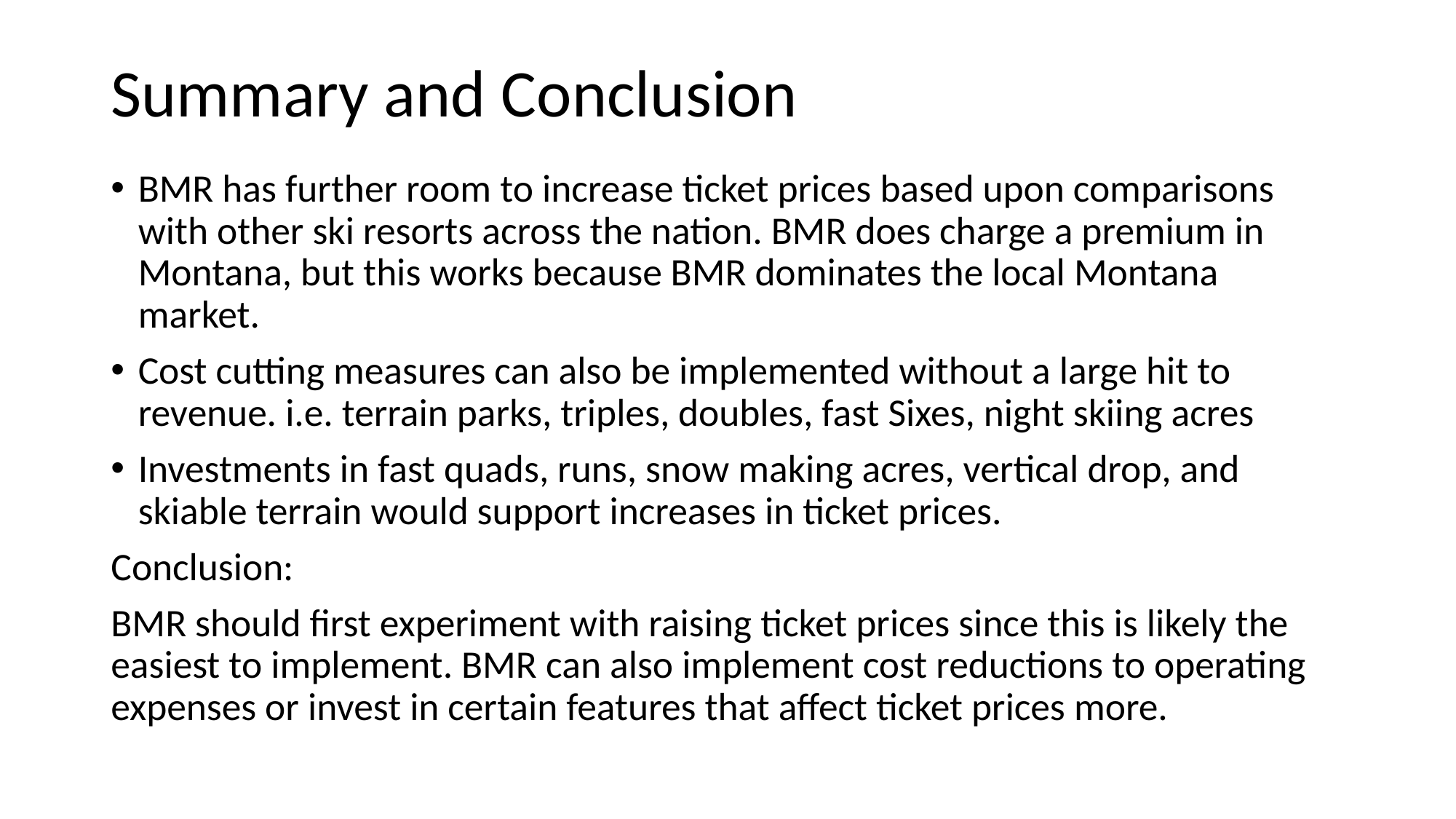

# Summary and Conclusion
BMR has further room to increase ticket prices based upon comparisons with other ski resorts across the nation. BMR does charge a premium in Montana, but this works because BMR dominates the local Montana market.
Cost cutting measures can also be implemented without a large hit to revenue. i.e. terrain parks, triples, doubles, fast Sixes, night skiing acres
Investments in fast quads, runs, snow making acres, vertical drop, and skiable terrain would support increases in ticket prices.
Conclusion:
BMR should first experiment with raising ticket prices since this is likely the easiest to implement. BMR can also implement cost reductions to operating expenses or invest in certain features that affect ticket prices more.